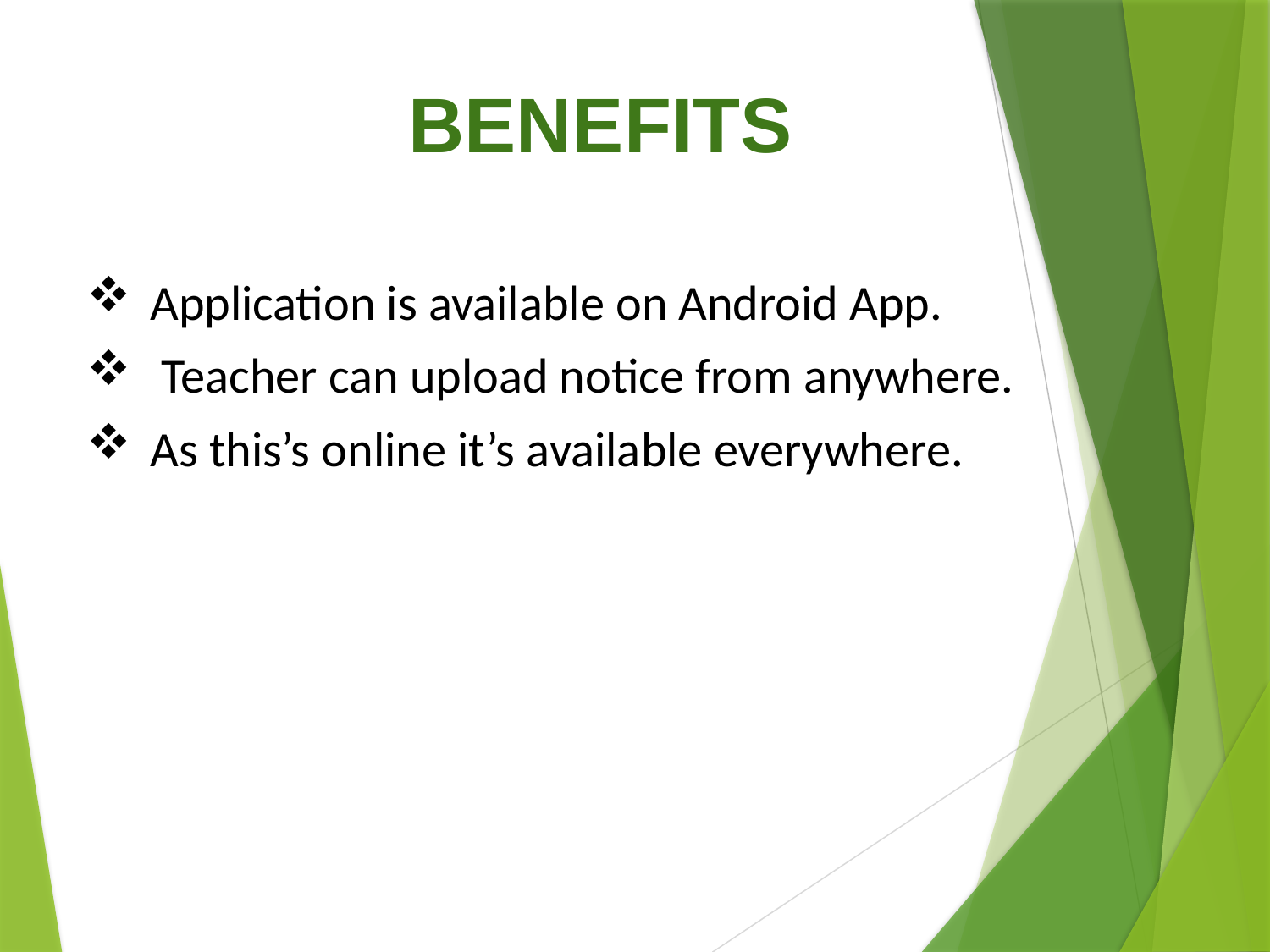

BENEFITS
Application is available on Android App.
 Teacher can upload notice from anywhere.
As this’s online it’s available everywhere.